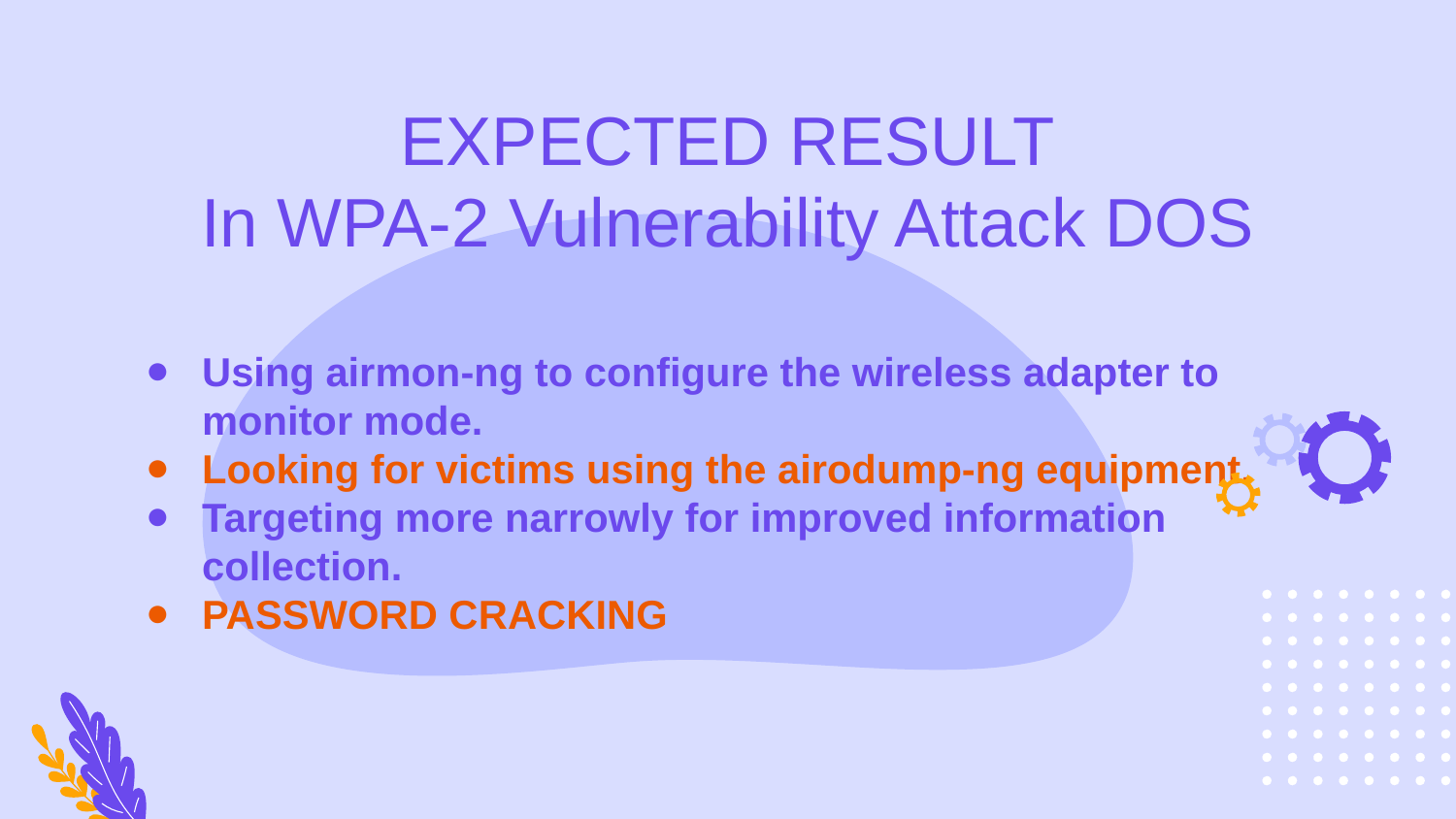

# EXPECTED RESULT
In WPA-2 Vulnerability Attack DOS

Using airmon-ng to configure the wireless adapter to monitor mode.
Looking for victims using the airodump-ng equipment.
Targeting more narrowly for improved information collection.
PASSWORD CRACKING